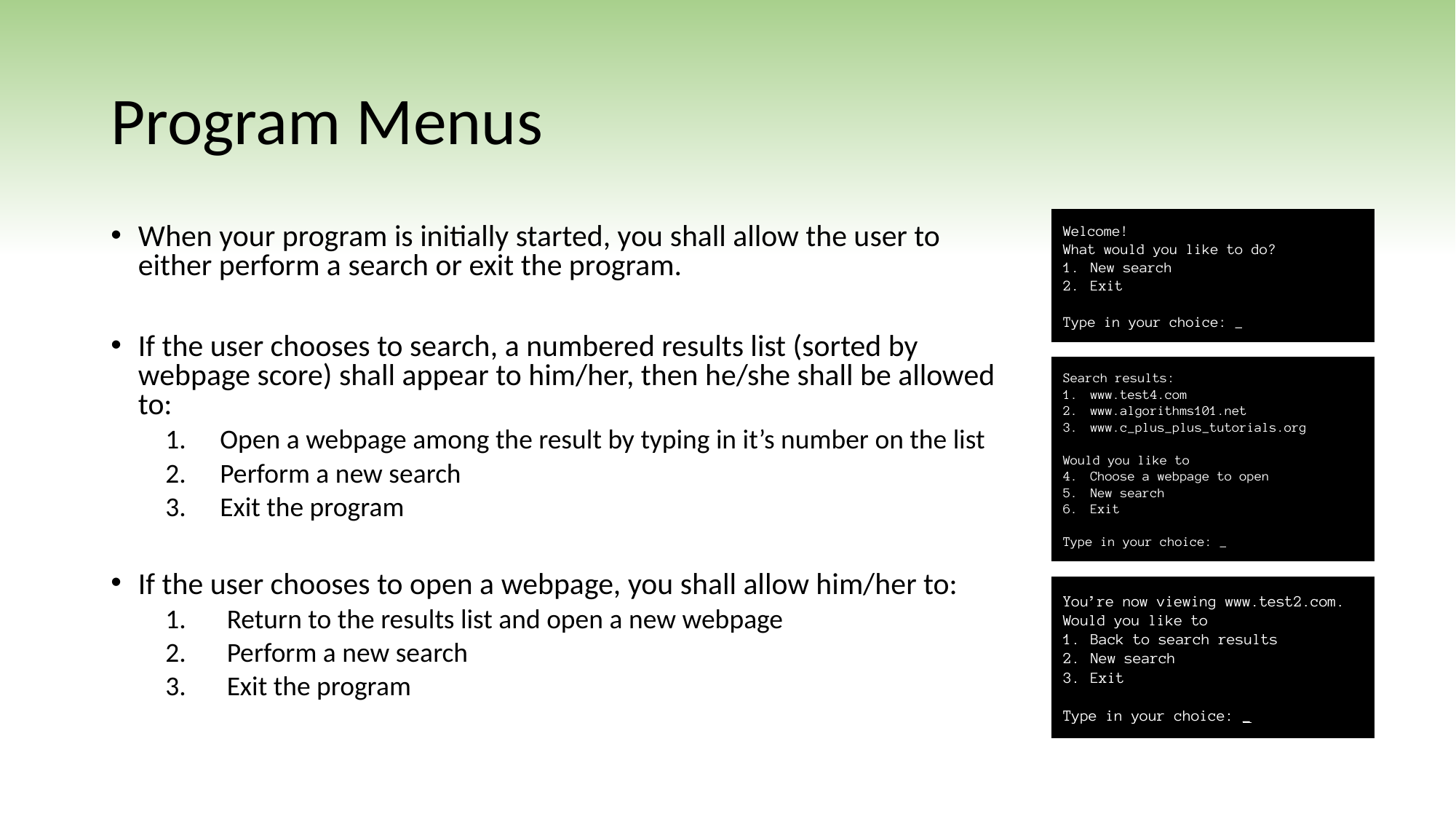

# Program Menus
Welcome!
What would you like to do?
New search
Exit

Type in your choice: _
When your program is initially started, you shall allow the user to either perform a search or exit the program.
If the user chooses to search, a numbered results list (sorted by webpage score) shall appear to him/her, then he/she shall be allowed to:
Open a webpage among the result by typing in it’s number on the list
Perform a new search
Exit the program

If the user chooses to open a webpage, you shall allow him/her to:
Return to the results list and open a new webpage
Perform a new search
Exit the program
Search results:
www.test4.com
www.algorithms101.net
www.c_plus_plus_tutorials.org

Would you like to
Choose a webpage to open
New search
Exit

Type in your choice: _
You’re now viewing www.test2.com. Would you like to
Back to search results
New search
Exit

Type in your choice: _